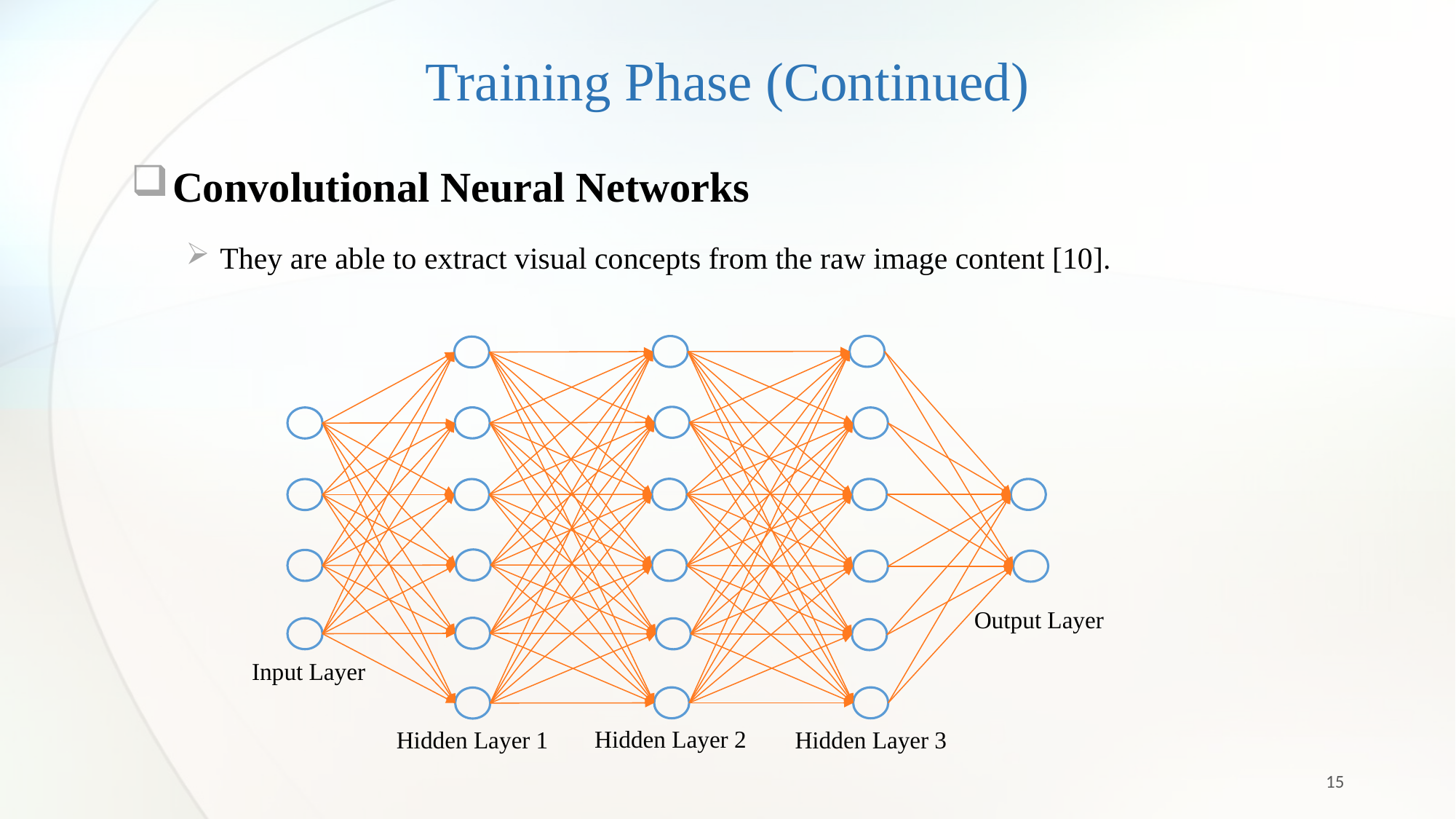

Training Phase (Continued)
Convolutional Neural Networks
They are able to extract visual concepts from the raw image content [10].

Output Layer

Input Layer

Hidden Layer 2
Hidden Layer 1
Hidden Layer 3
15